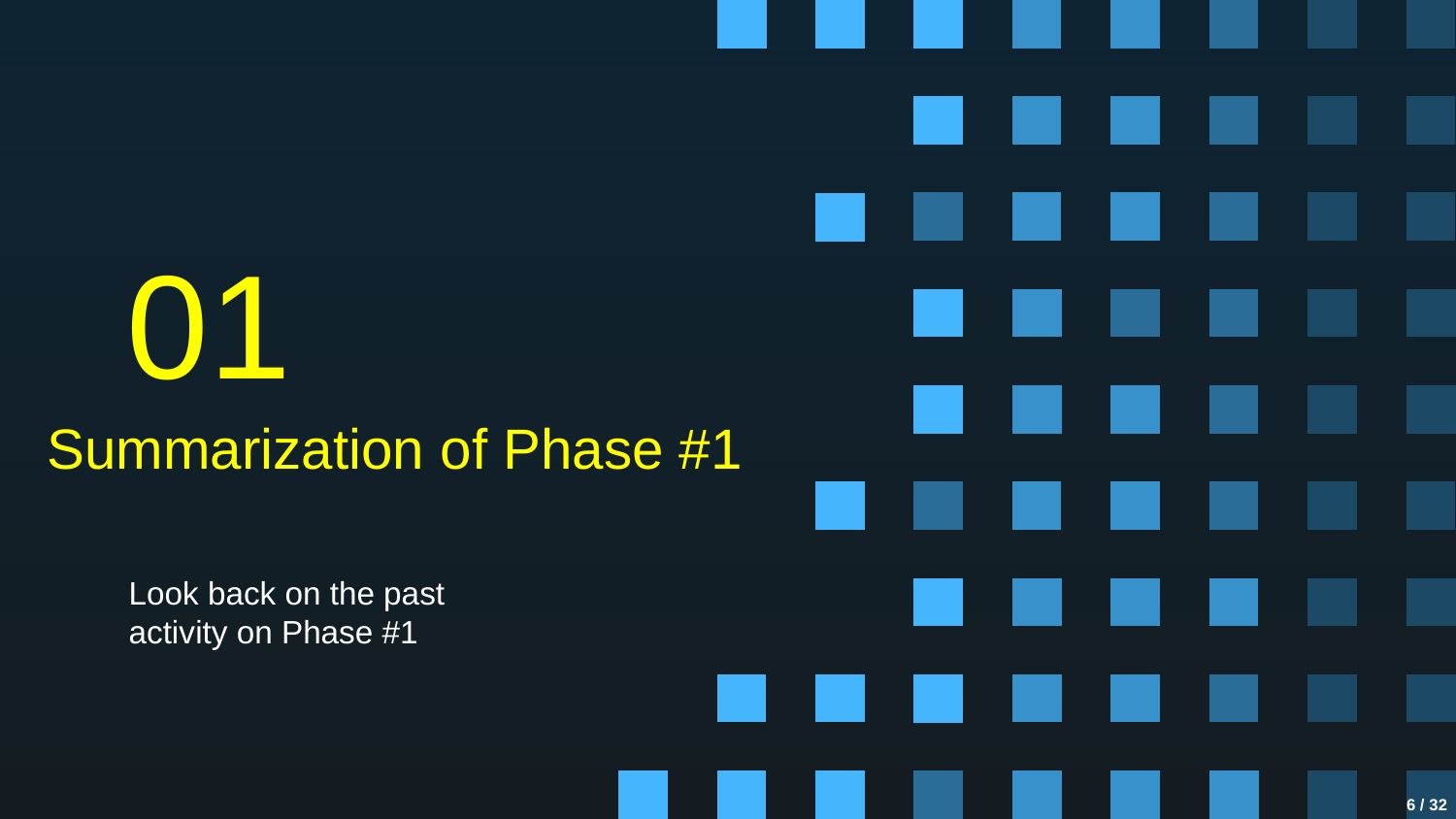

01
# Summarization of Phase #1
Look back on the past activity on Phase #1
6 / 32